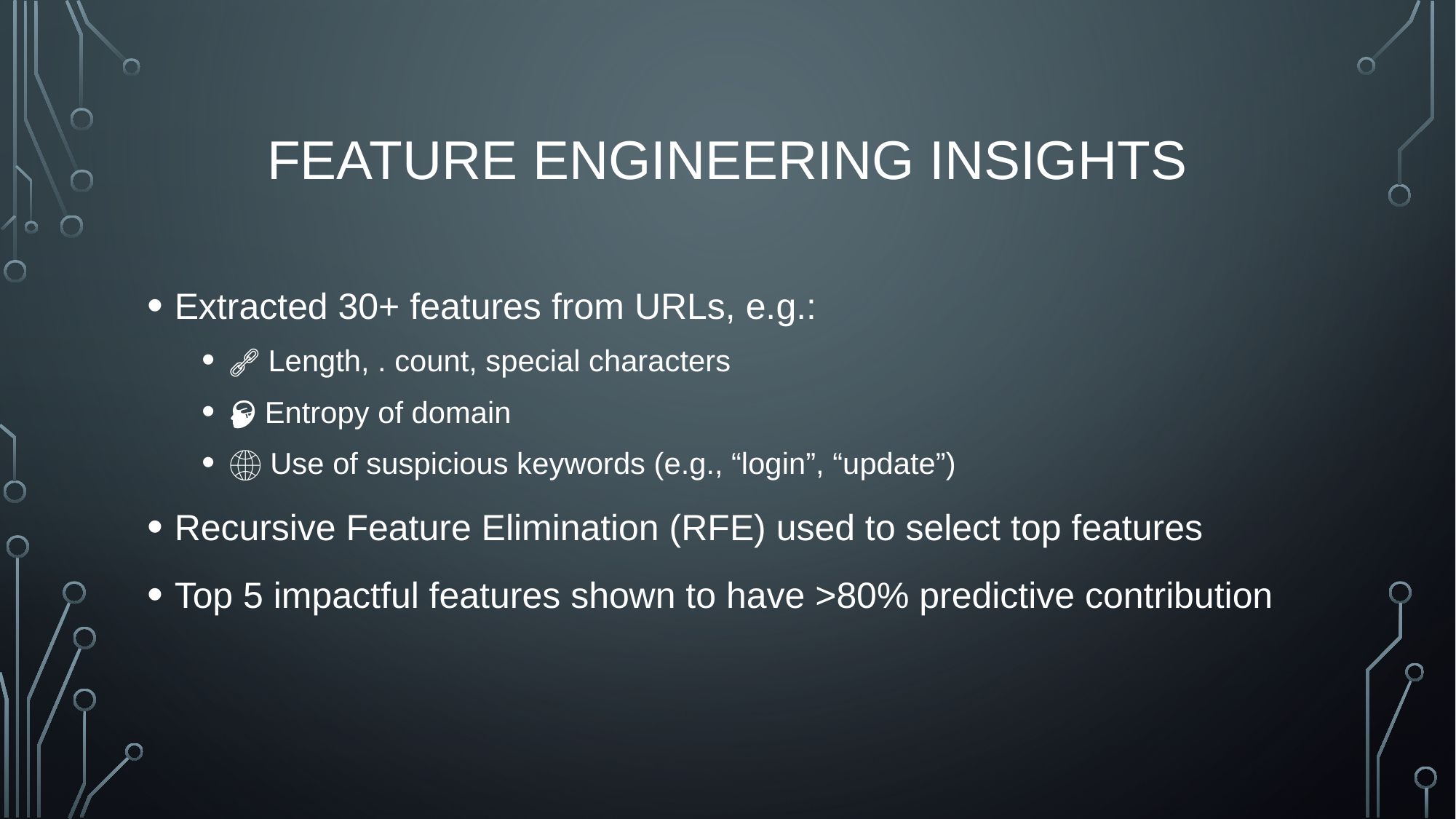

# Feature engineering insights
Extracted 30+ features from URLs, e.g.:
🔗 Length, . count, special characters
🧠 Entropy of domain
🌐 Use of suspicious keywords (e.g., “login”, “update”)
Recursive Feature Elimination (RFE) used to select top features
Top 5 impactful features shown to have >80% predictive contribution